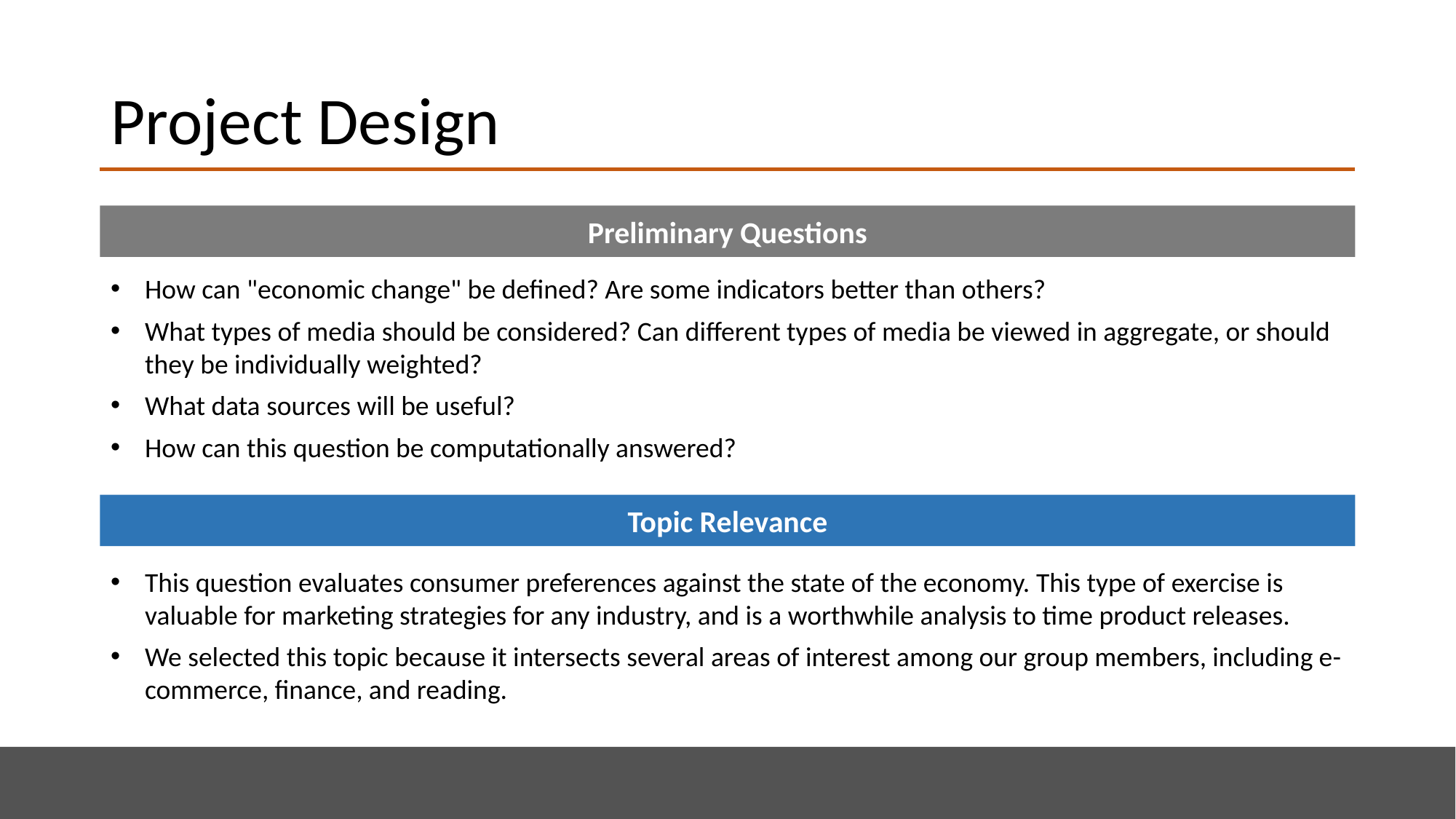

# Project Design
Preliminary Questions
How can "economic change" be defined? Are some indicators better than others?
What types of media should be considered? Can different types of media be viewed in aggregate, or should they be individually weighted?
What data sources will be useful?
How can this question be computationally answered?
Topic Relevance
This question evaluates consumer preferences against the state of the economy. This type of exercise is valuable for marketing strategies for any industry, and is a worthwhile analysis to time product releases.
We selected this topic because it intersects several areas of interest among our group members, including e-commerce, finance, and reading.